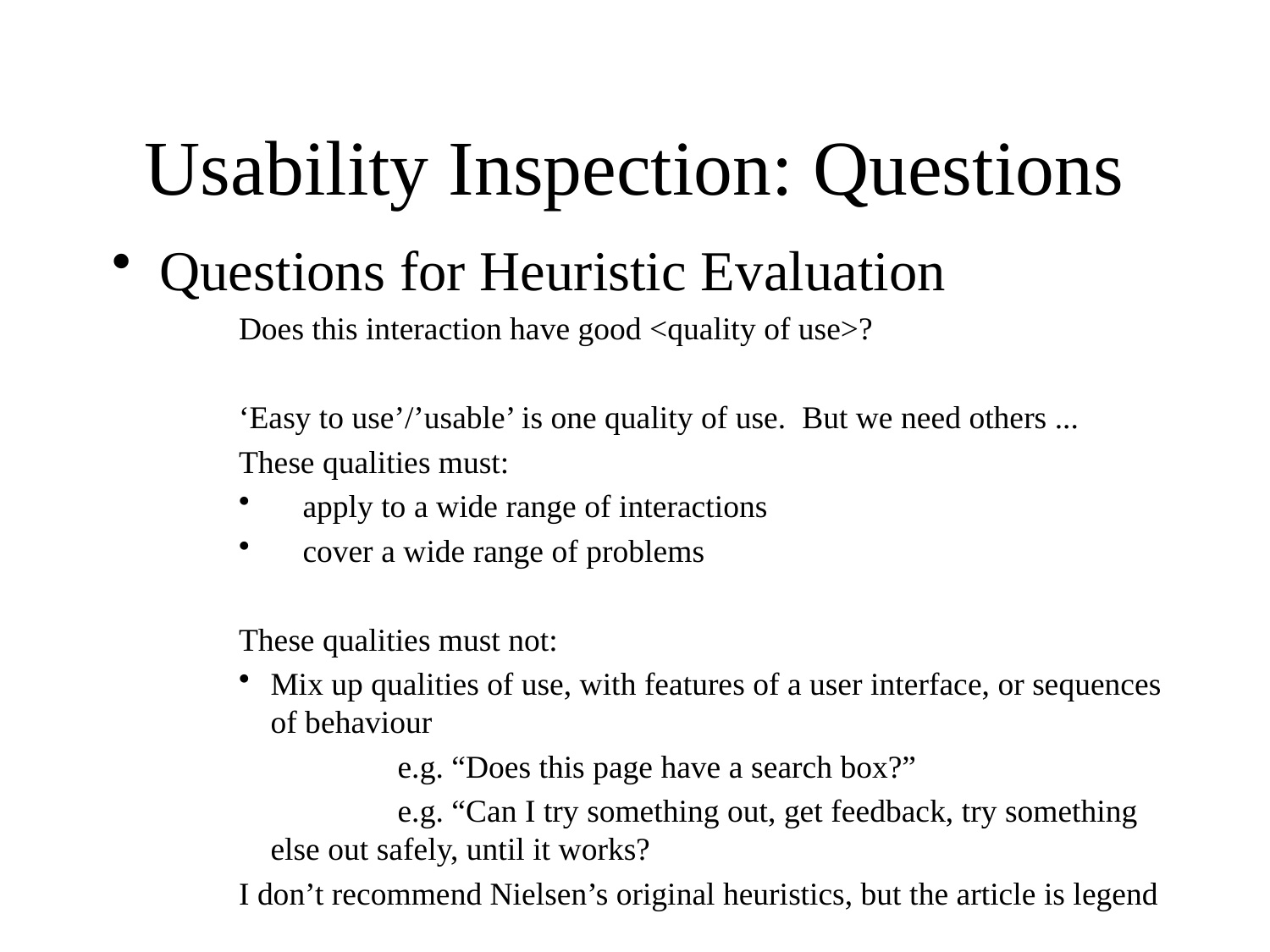

# Usability Inspection: Questions
Questions for Heuristic Evaluation
Does this interaction have good <quality of use>?

‘Easy to use’/’usable’ is one quality of use.  But we need others ...
These qualities must:
    apply to a wide range of interactions
    cover a wide range of problems

These qualities must not:
Mix up qualities of use, with features of a user interface, or sequences of behaviour
     	e.g. “Does this page have a search box?”
     	e.g. “Can I try something out, get feedback, try something else out safely, until it works?
I don’t recommend Nielsen’s original heuristics, but the article is legend